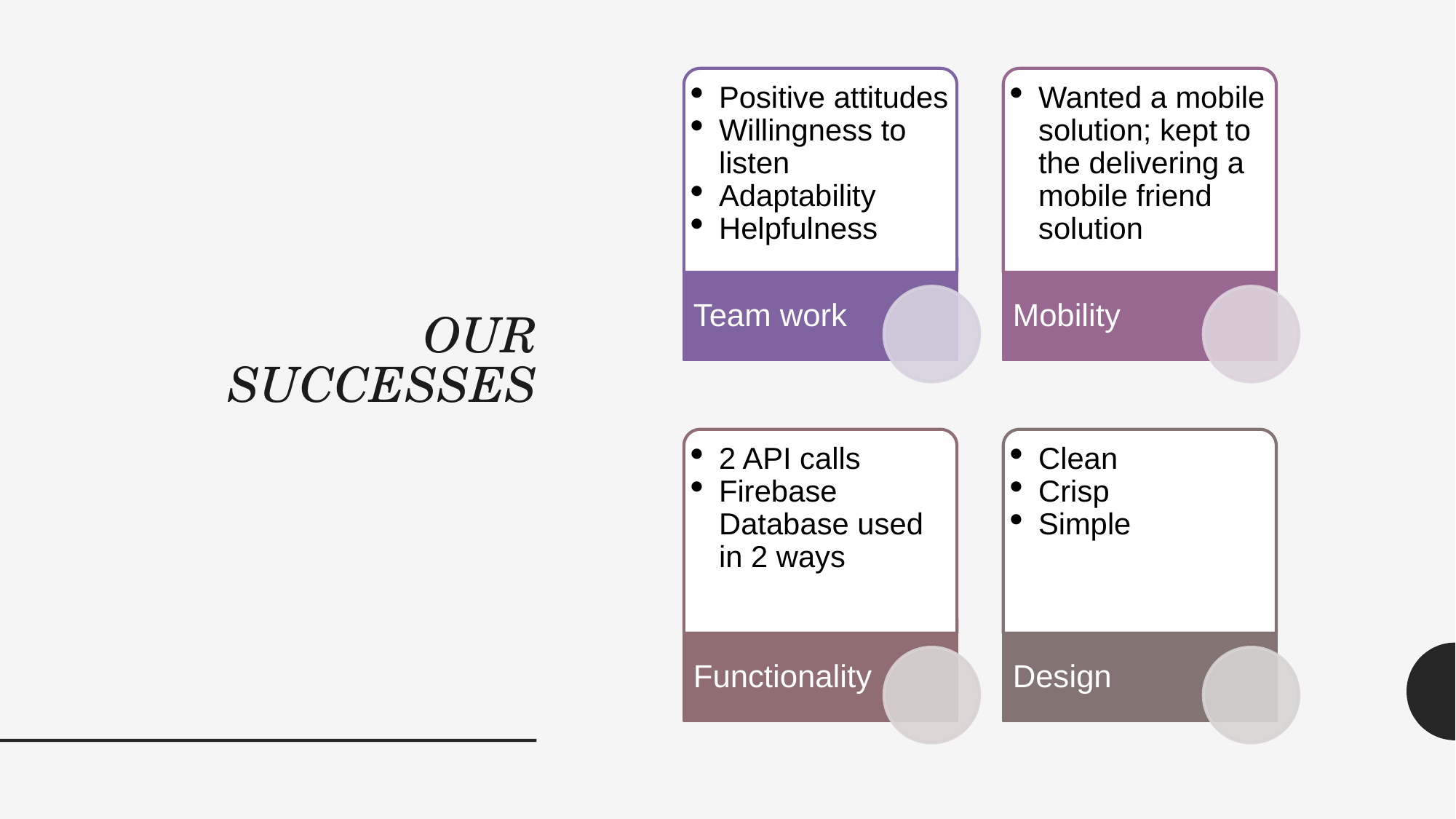

Our Successes
Positive attitudes
Willingness to listen
Adaptability
Helpfulness
Wanted a mobile solution; kept to the delivering a mobile friend solution
Team work
Mobility

2 API calls
Firebase Database used in 2 ways
Clean
Crisp
Simple
Functionality
Design